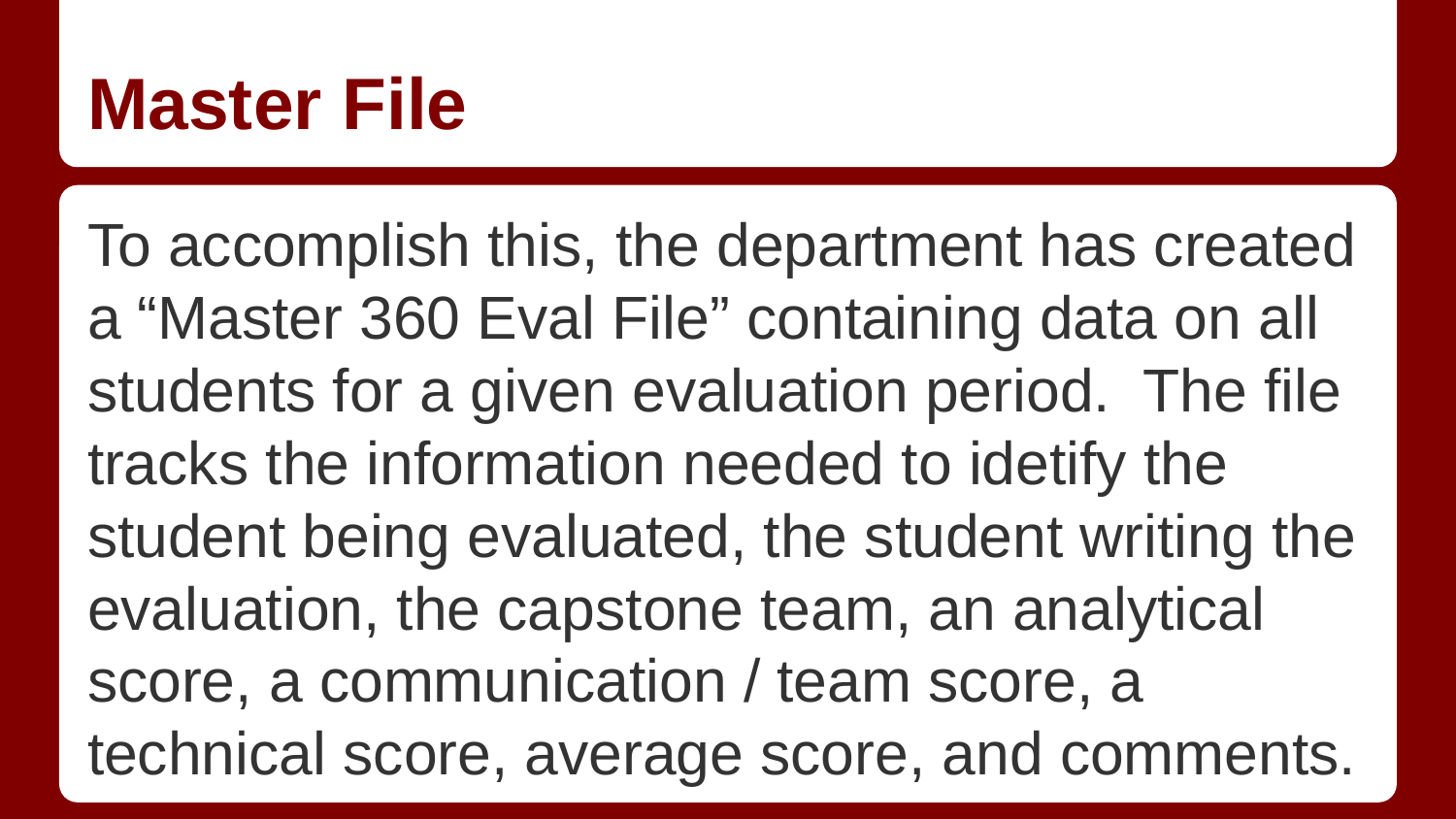

# Master File
To accomplish this, the department has created a “Master 360 Eval File” containing data on all students for a given evaluation period.  The file tracks the information needed to idetify the student being evaluated, the student writing the evaluation, the capstone team, an analytical score, a communication / team score, a technical score, average score, and comments.